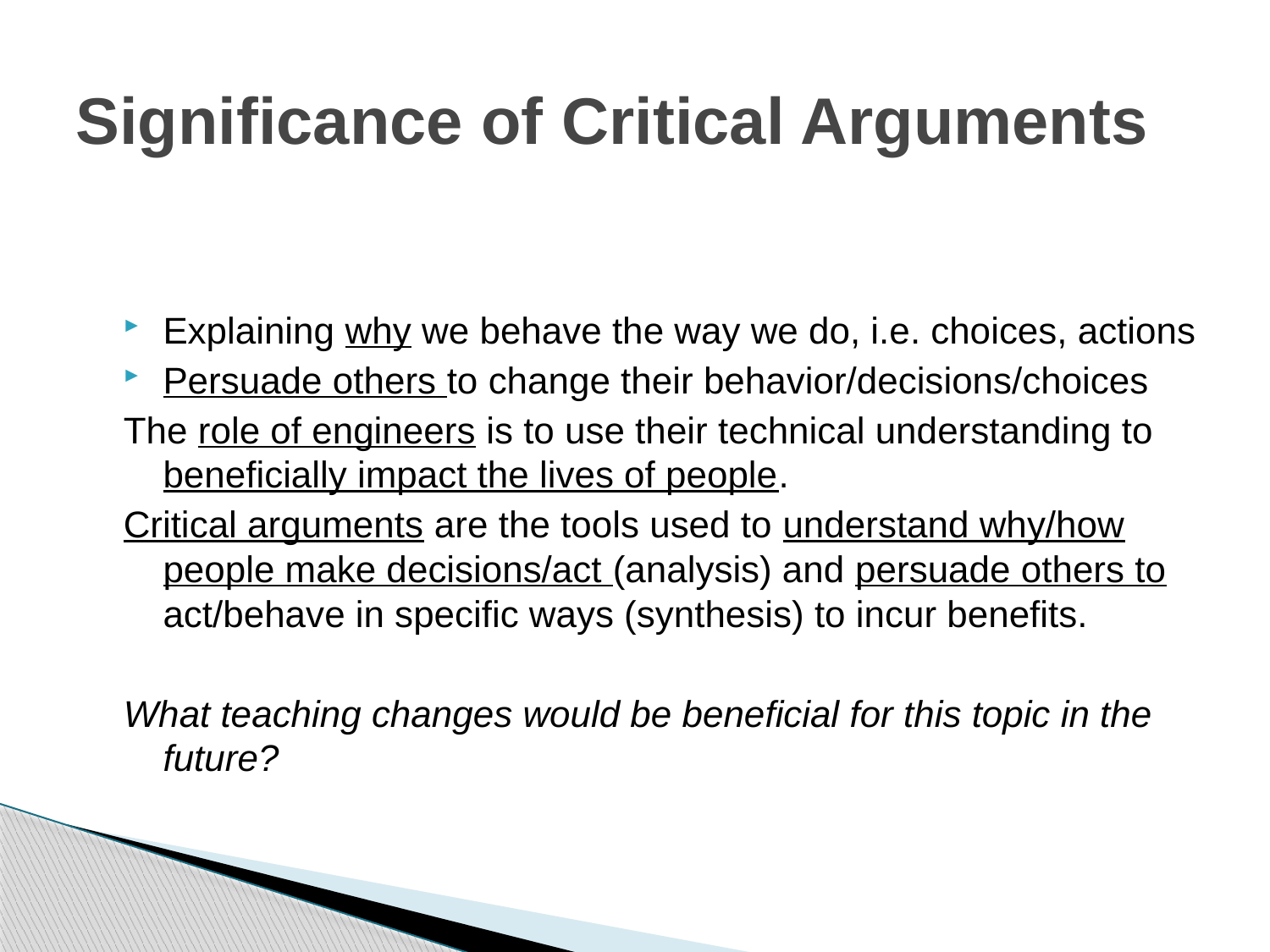

# Significance of Critical Arguments
Explaining why we behave the way we do, i.e. choices, actions
Persuade others to change their behavior/decisions/choices
The role of engineers is to use their technical understanding to beneficially impact the lives of people.
Critical arguments are the tools used to understand why/how people make decisions/act (analysis) and persuade others to act/behave in specific ways (synthesis) to incur benefits.

What teaching changes would be beneficial for this topic in the future?